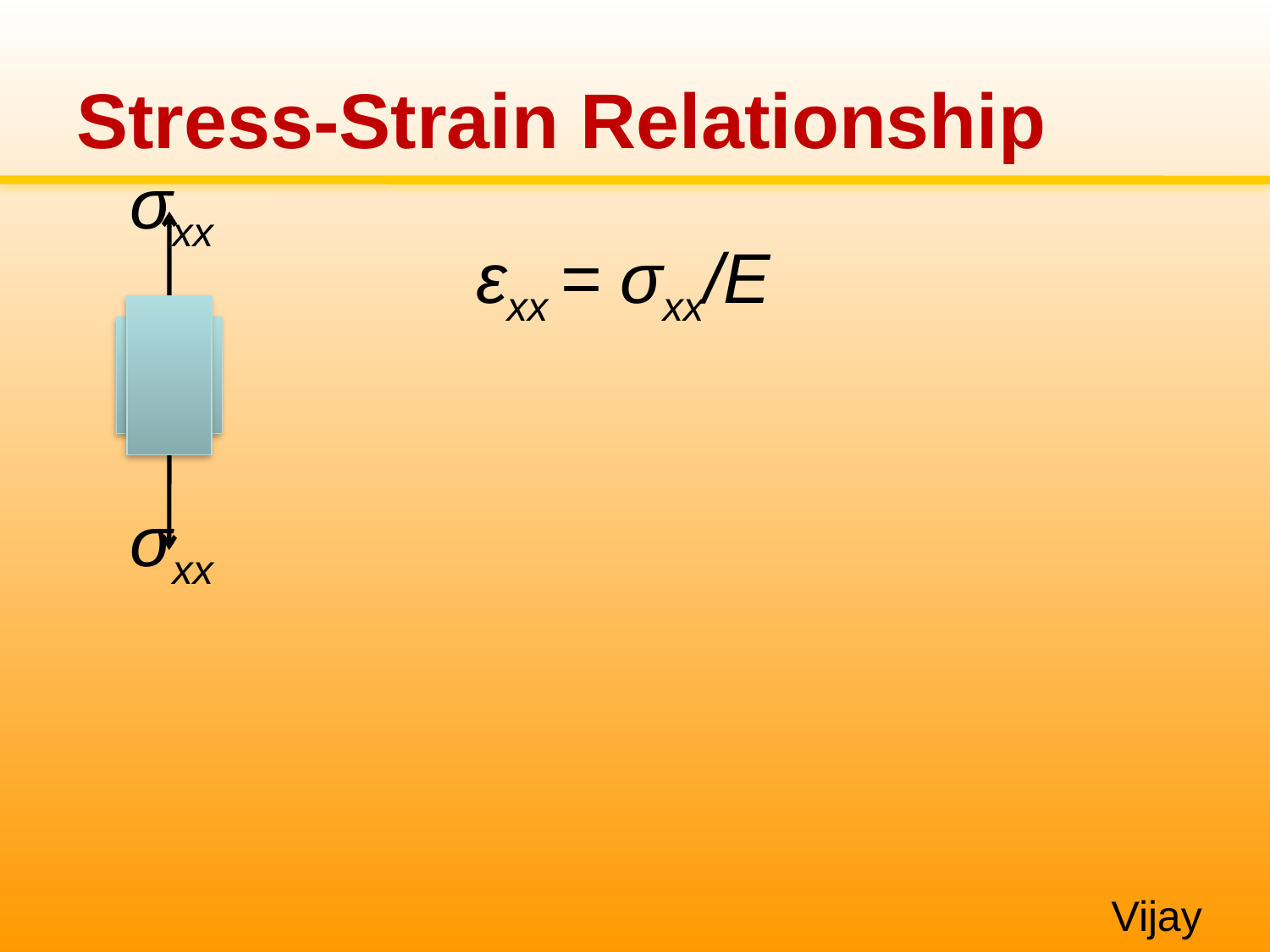

# Stress-Strain Relationship
σxx
εxx = σxx/E

σxx